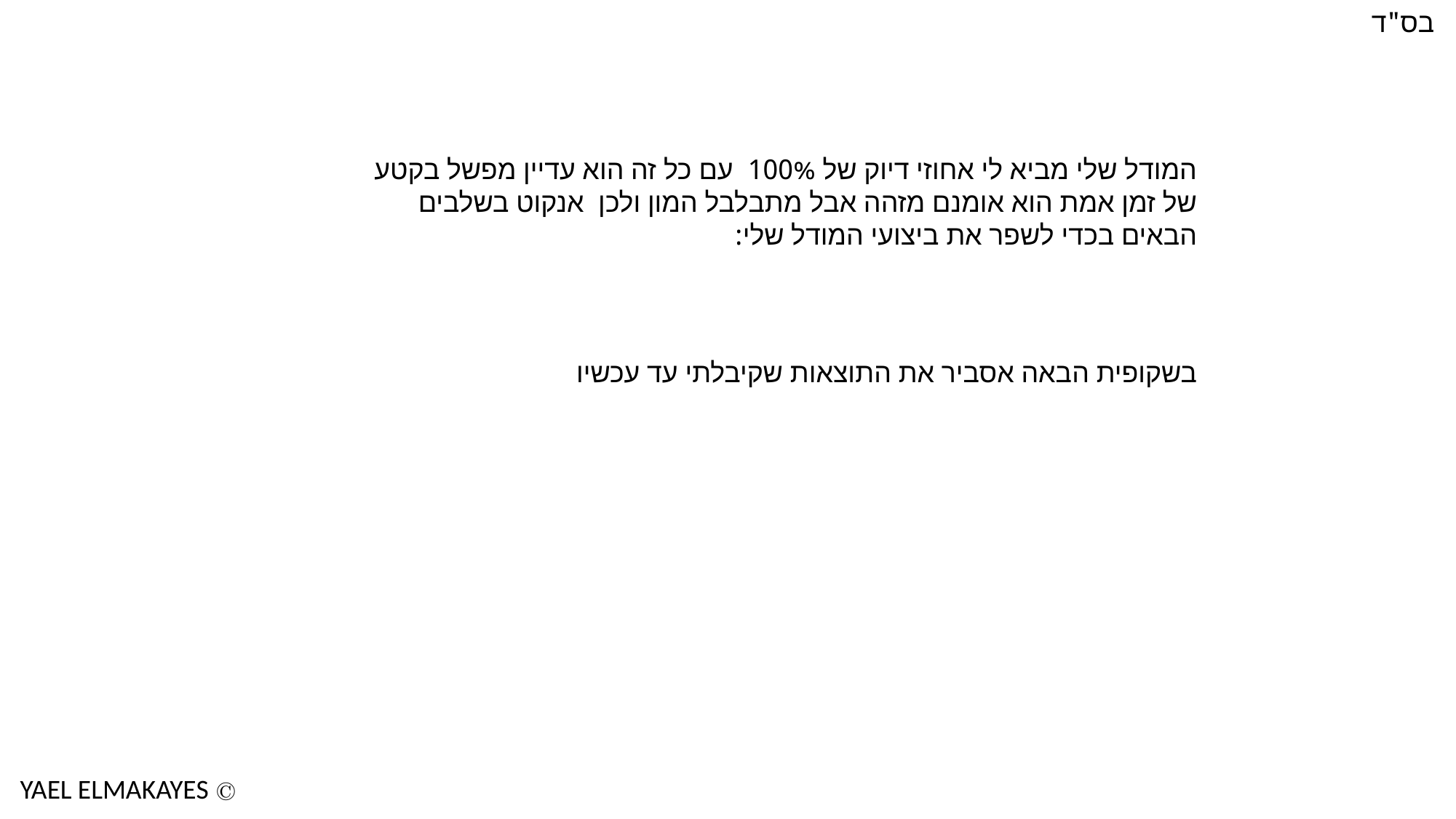

בס"ד
המודל שלי מביא לי אחוזי דיוק של 100%  עם כל זה הוא עדיין מפשל בקטע של זמן אמת הוא אומנם מזהה אבל מתבלבל המון ולכן  אנקוט בשלבים הבאים בכדי לשפר את ביצועי המודל שלי:
בשקופית הבאה אסביר את התוצאות שקיבלתי עד עכשיו
© YAEL ELMAKAYES